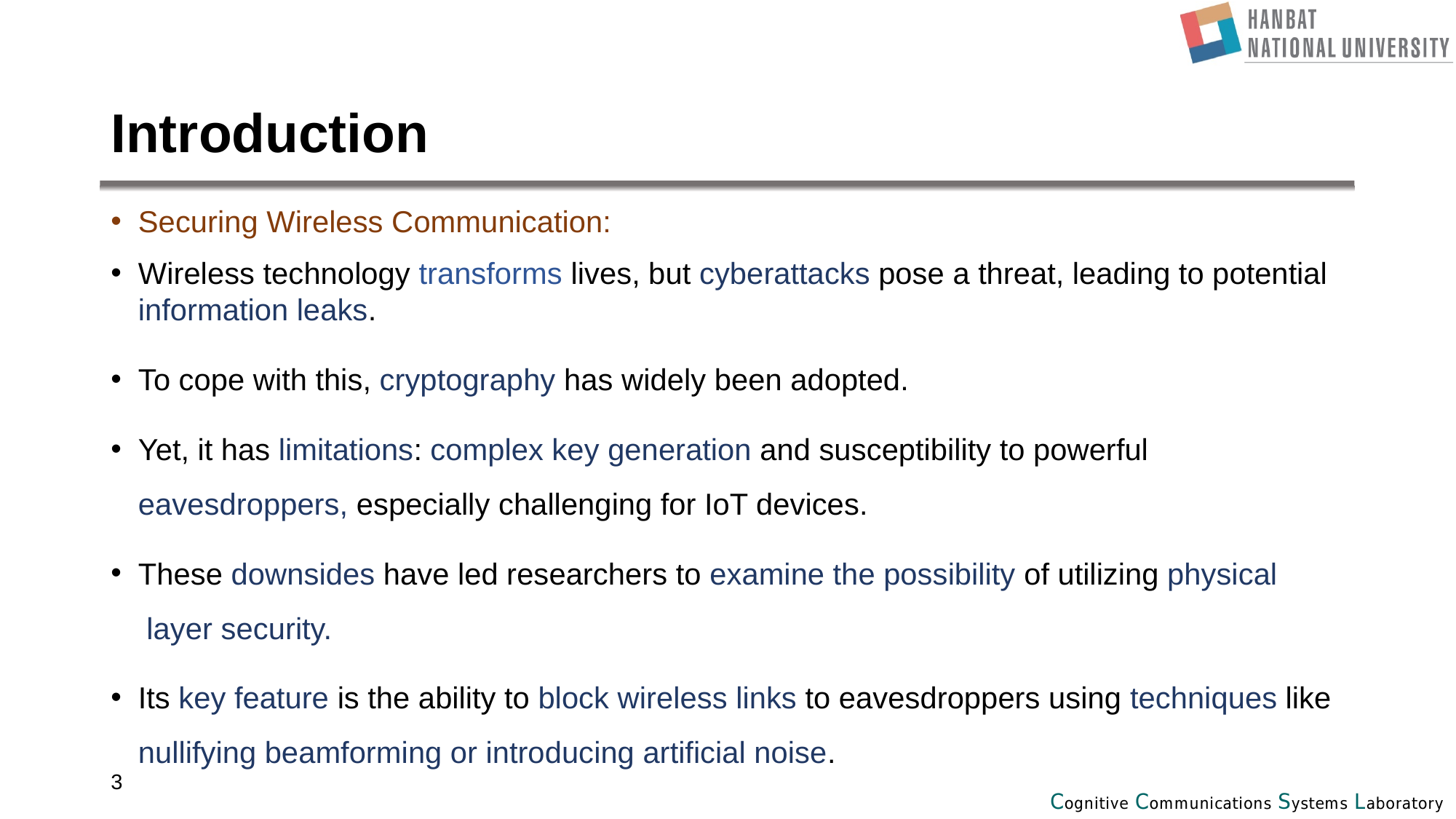

# Introduction
Securing Wireless Communication:
Wireless technology transforms lives, but cyberattacks pose a threat, leading to potential  information leaks.
To cope with this, cryptography has widely been adopted.
Yet, it has limitations: complex key generation and susceptibility to powerful                       eavesdroppers, especially challenging for IoT devices.
These downsides have led researchers to examine the possibility of utilizing physical         layer security.
Its key feature is the ability to block wireless links to eavesdroppers using techniques like nullifying beamforming or introducing artificial noise.
3